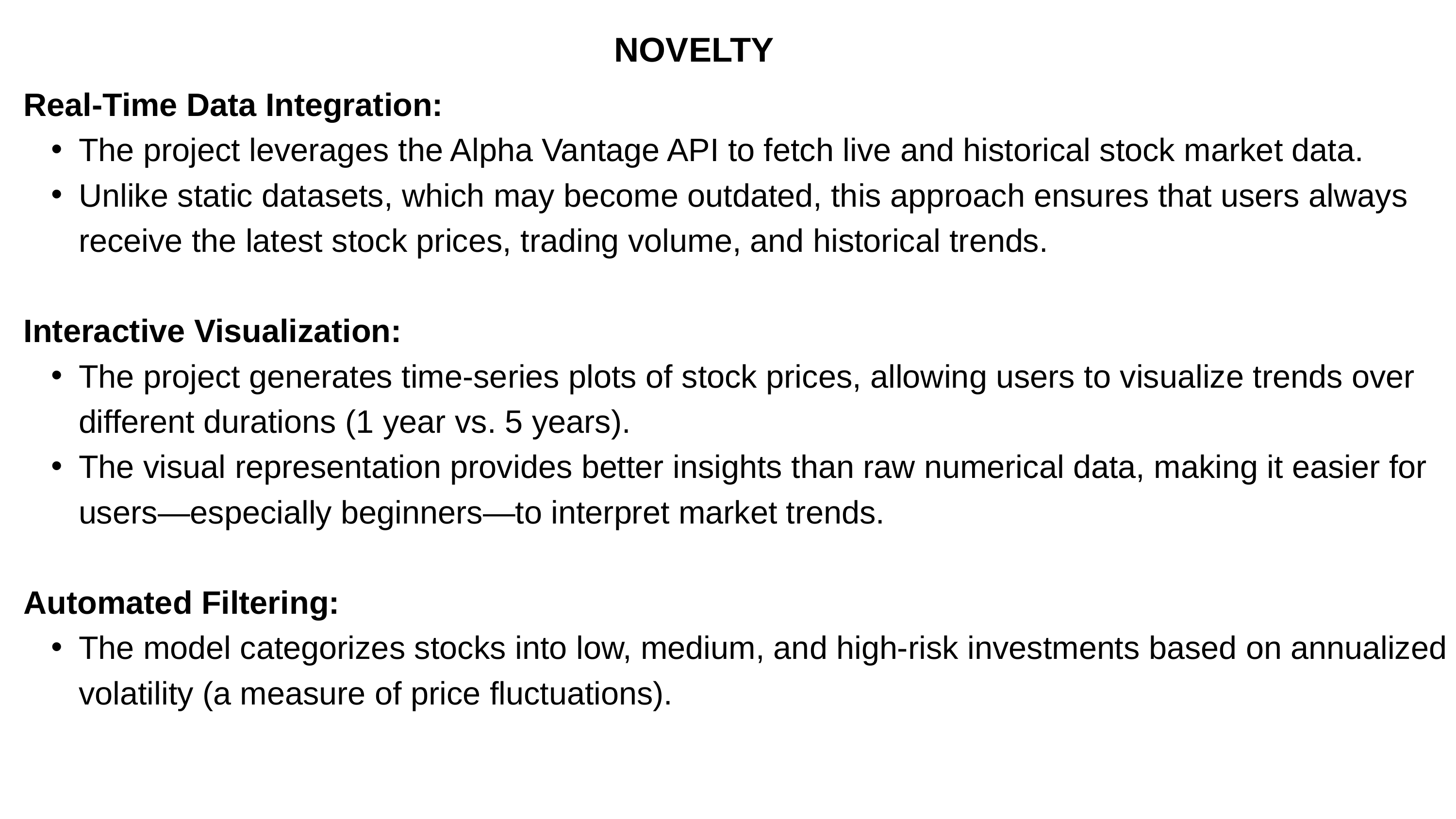

NOVELTY
Real-Time Data Integration:
The project leverages the Alpha Vantage API to fetch live and historical stock market data.
Unlike static datasets, which may become outdated, this approach ensures that users always receive the latest stock prices, trading volume, and historical trends.

Interactive Visualization:
The project generates time-series plots of stock prices, allowing users to visualize trends over different durations (1 year vs. 5 years).
The visual representation provides better insights than raw numerical data, making it easier for users—especially beginners—to interpret market trends.

Automated Filtering:
The model categorizes stocks into low, medium, and high-risk investments based on annualized volatility (a measure of price fluctuations).